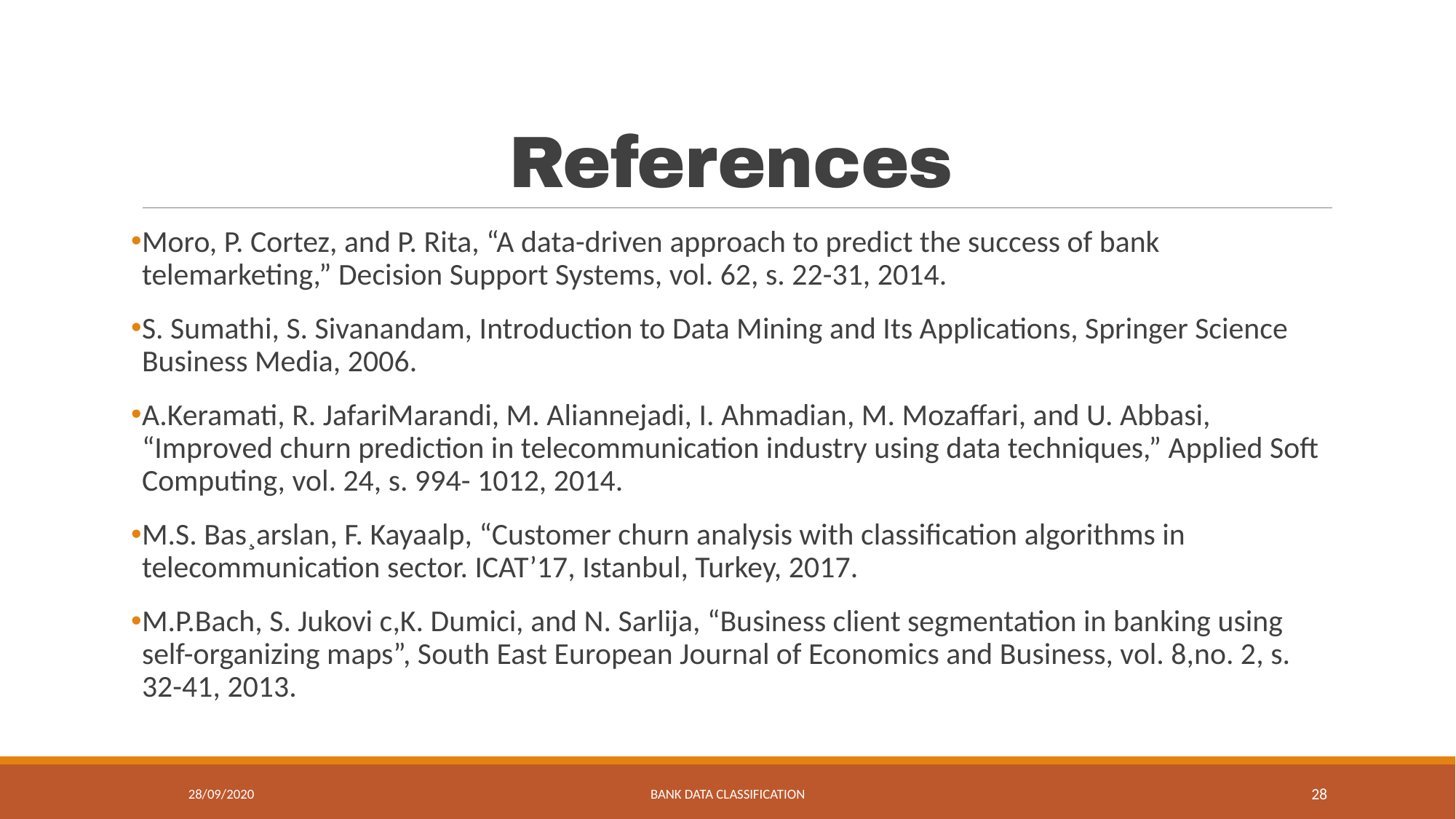

# References
Moro, P. Cortez, and P. Rita, “A data-driven approach to predict the success of bank telemarketing,” Decision Support Systems, vol. 62, s. 22-31, 2014.
S. Sumathi, S. Sivanandam, Introduction to Data Mining and Its Applications, Springer Science Business Media, 2006.
A.Keramati, R. JafariMarandi, M. Aliannejadi, I. Ahmadian, M. Mozaffari, and U. Abbasi, “Improved churn prediction in telecommunication industry using data techniques,” Applied Soft Computing, vol. 24, s. 994- 1012, 2014.
M.S. Bas¸arslan, F. Kayaalp, “Customer churn analysis with classification algorithms in telecommunication sector. ICAT’17, Istanbul, Turkey, 2017.
M.P.Bach, S. Jukovi c,K. Dumici, and N. Sarlija, “Business client segmentation in banking using self-organizing maps”, South East European Journal of Economics and Business, vol. 8,no. 2, s. 32-41, 2013.

28/09/2020
BANK DATA CLASSIFICATION
28